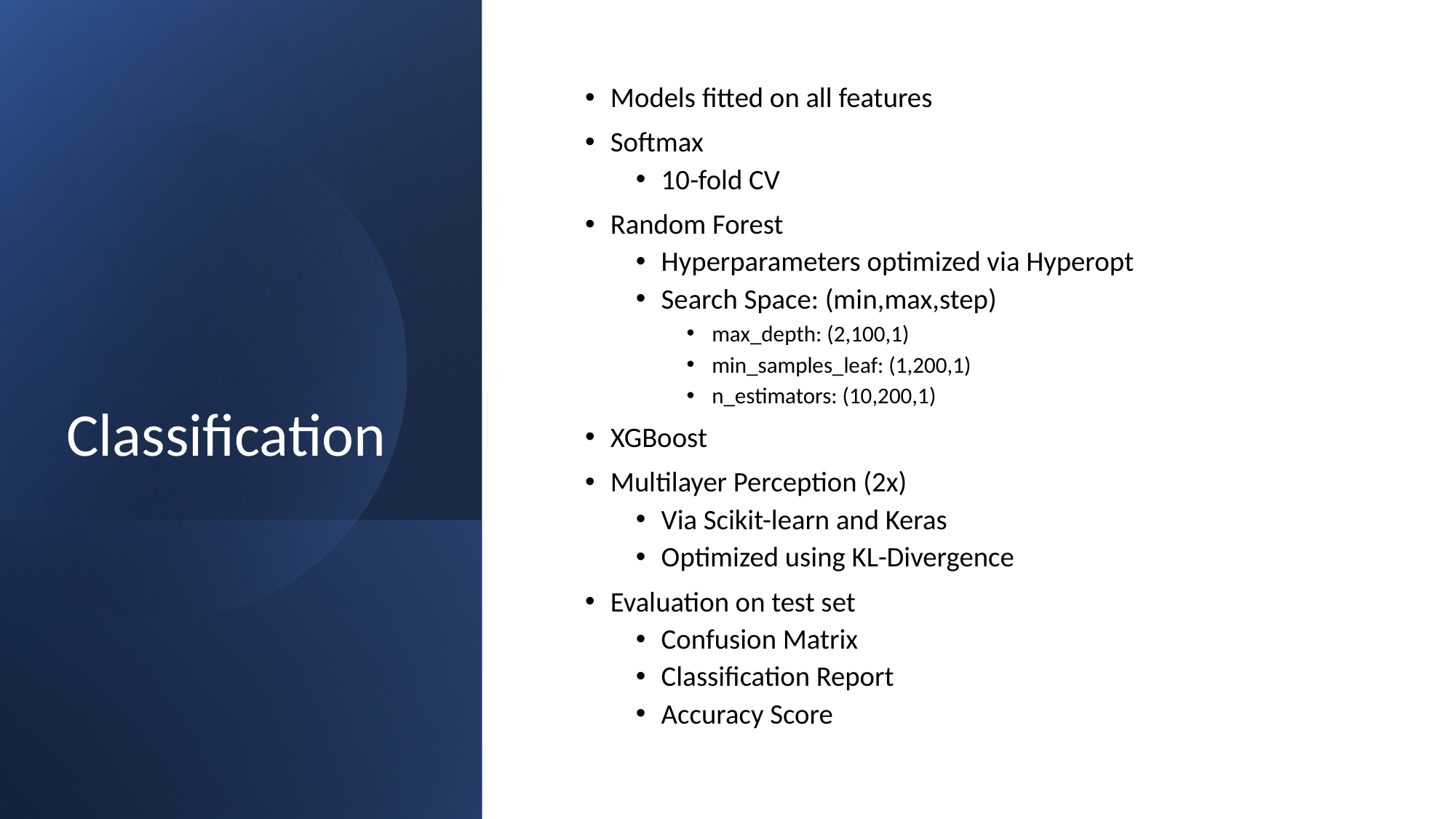

# Classification
Models fitted on all features
Softmax
10-fold CV
Random Forest
Hyperparameters optimized via Hyperopt
Search Space: (min,max,step)
max_depth: (2,100,1)
min_samples_leaf: (1,200,1)
n_estimators: (10,200,1)
XGBoost
Multilayer Perception (2x)
Via Scikit-learn and Keras
Optimized using KL-Divergence
Evaluation on test set
Confusion Matrix
Classification Report
Accuracy Score